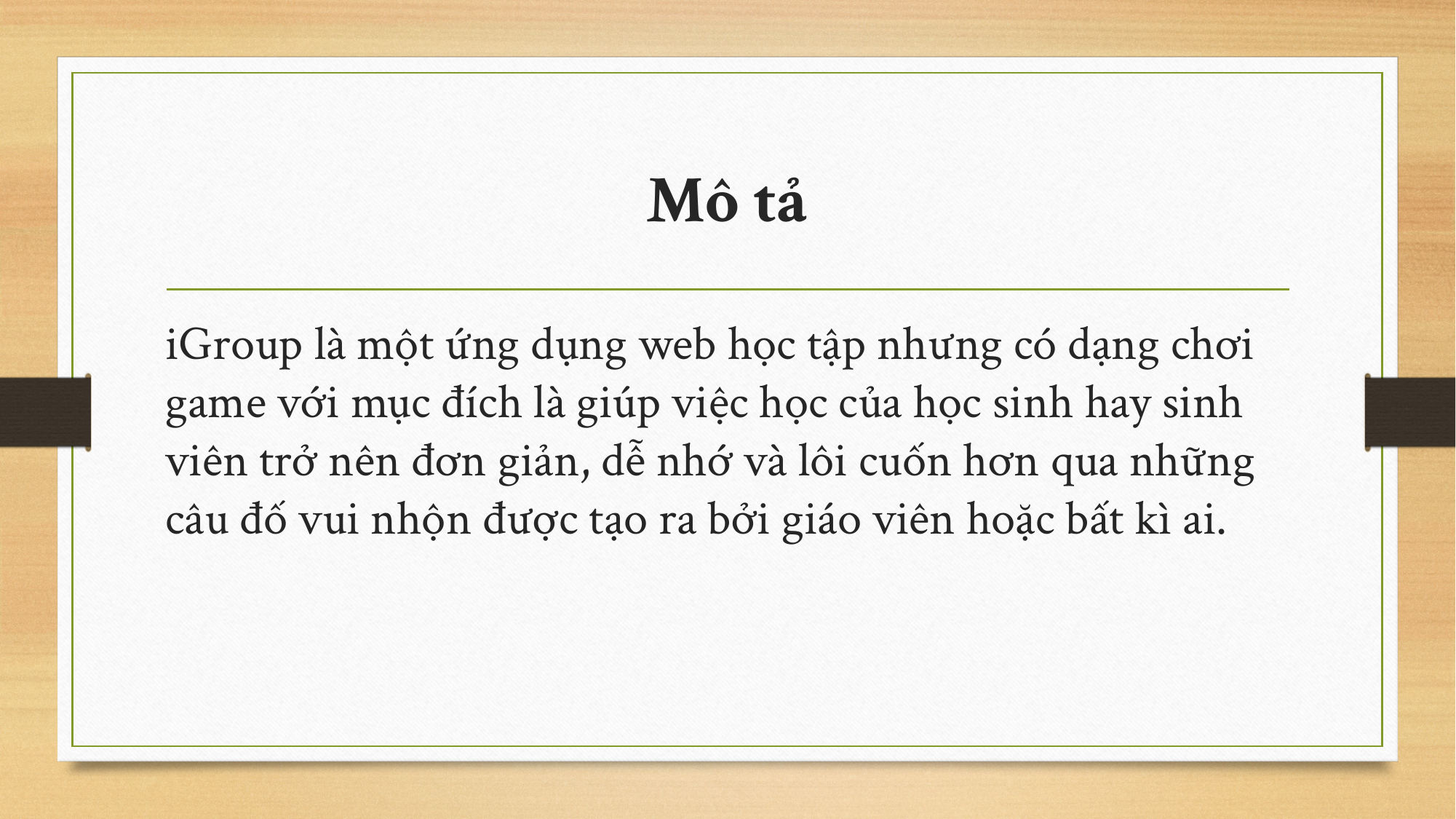

# Mô tả
iGroup là một ứng dụng web học tập nhưng có dạng chơi game với mục đích là giúp việc học của học sinh hay sinh viên trở nên đơn giản, dễ nhớ và lôi cuốn hơn qua những câu đố vui nhộn được tạo ra bởi giáo viên hoặc bất kì ai.